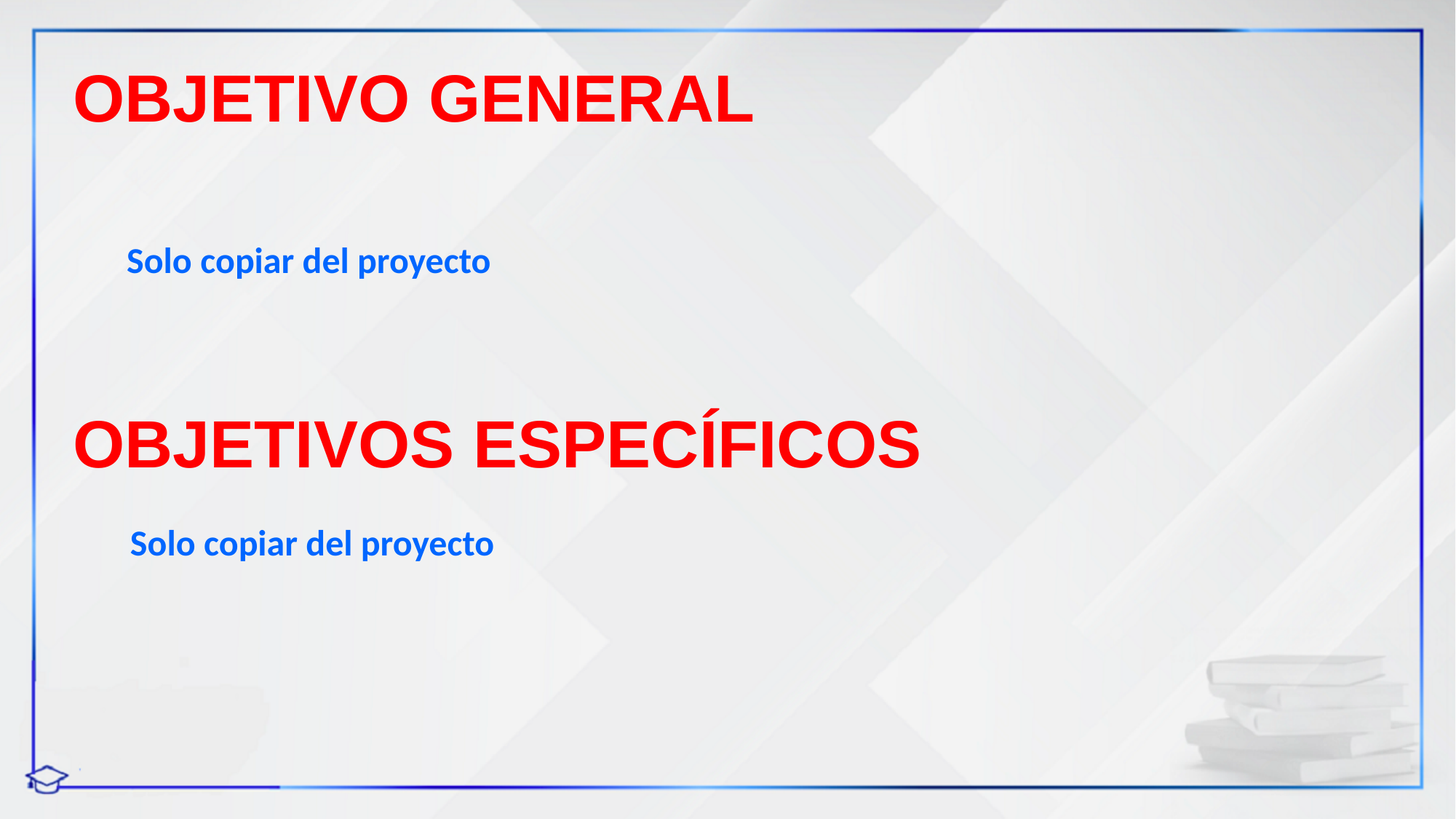

# OBJETIVO GENERAL
Solo copiar del proyecto
OBJETIVOS ESPECÍFICOS
Solo copiar del proyecto